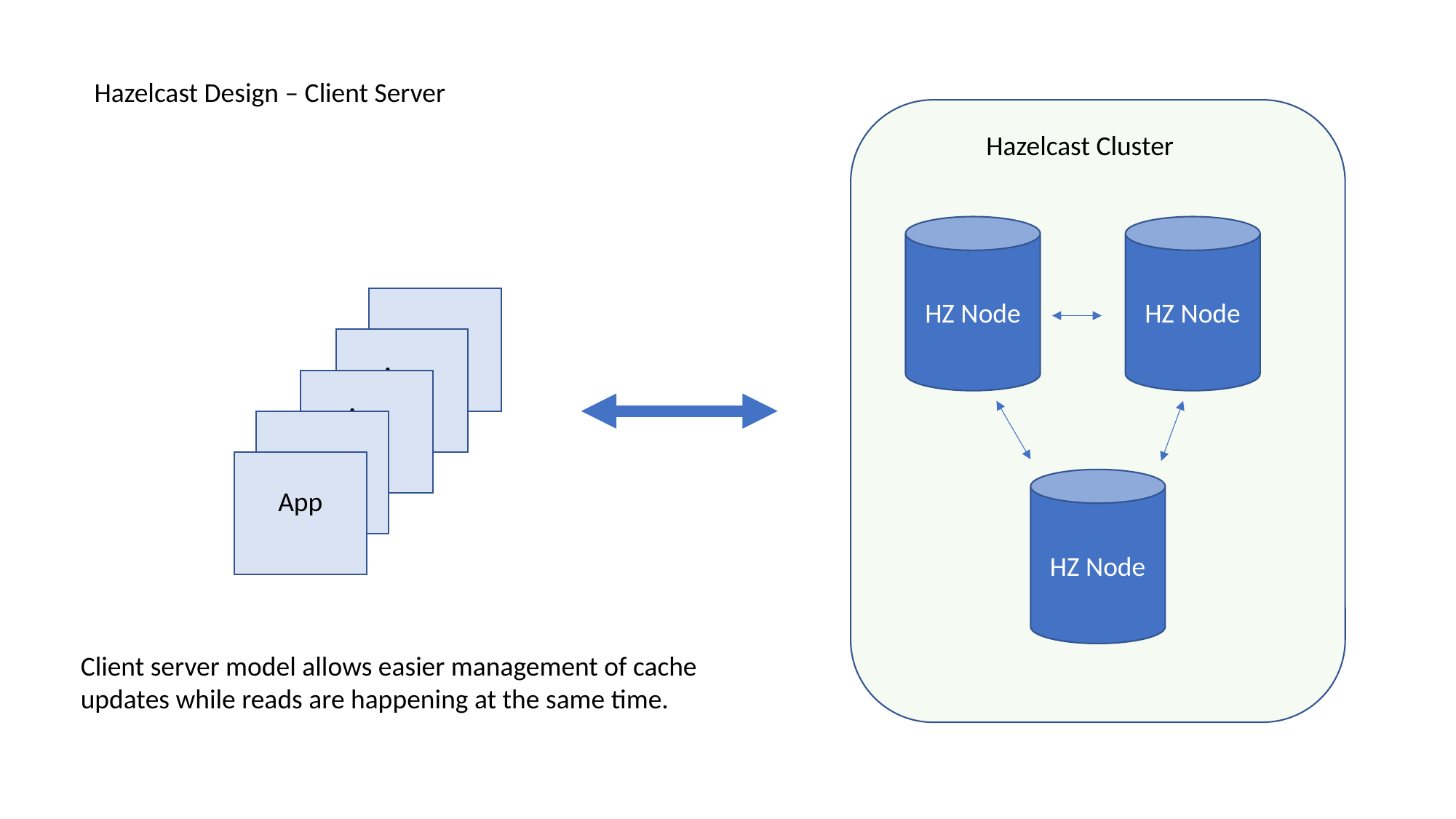

Hazelcast Design – Client Server

Hazelcast Cluster
HZ Node
HZ Node
App

App

App

App

App

HZ Node
Client server model allows easier management of cache updates while reads are happening at the same time.